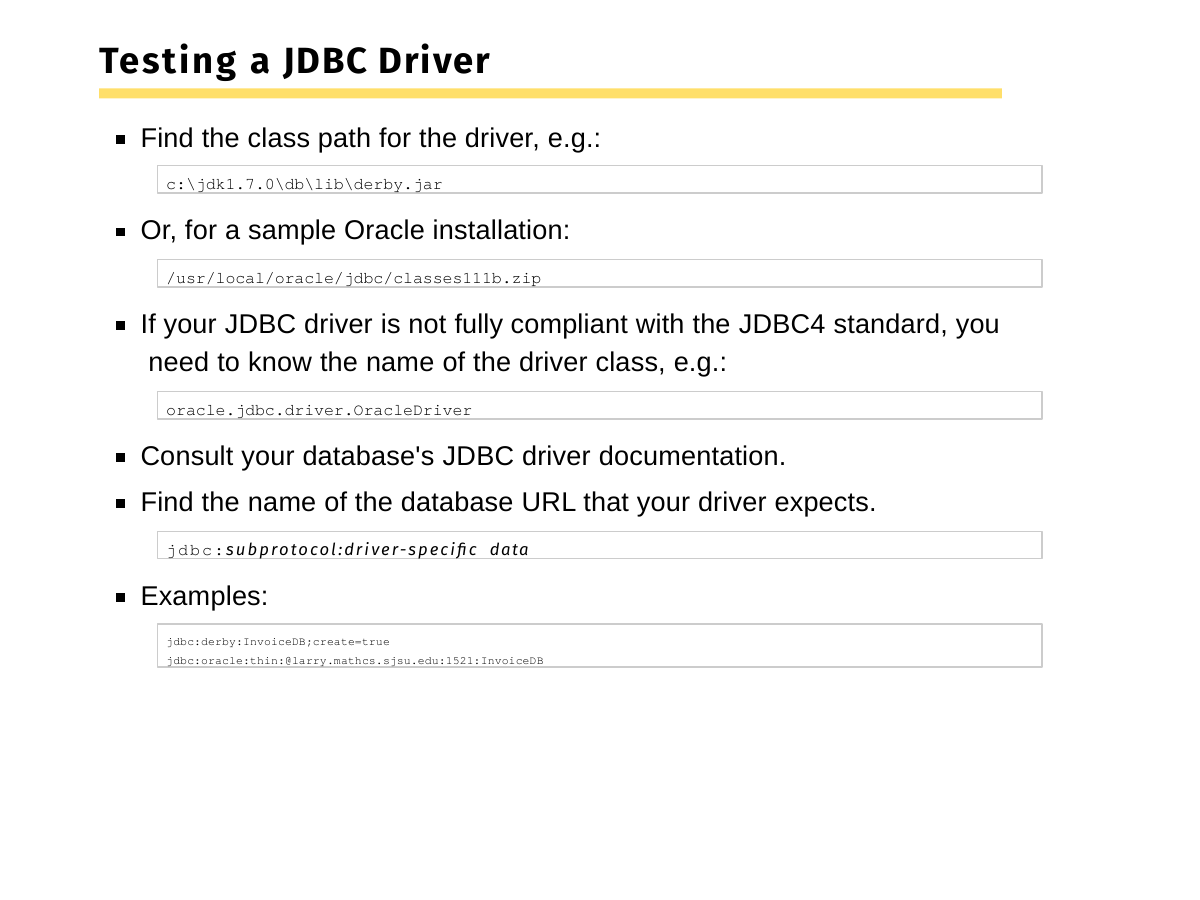

# Testing a JDBC Driver
Find the class path for the driver, e.g.:

c:\jdk1.7.0\db\lib\derby.jar
Or, for a sample Oracle installation:

/usr/local/oracle/jdbc/classes111b.zip
If your JDBC driver is not fully compliant with the JDBC4 standard, you  need to know the name of the driver class, e.g.:

oracle.jdbc.driver.OracleDriver
Consult your database's JDBC driver documentation.
Find the name of the database URL that your driver expects.

jdbc:subprotocol:driver-specific data
Examples:

jdbc:derby:InvoiceDB;create=true  jdbc:oracle:thin:@larry.mathcs.sjsu.edu:1521:InvoiceDB